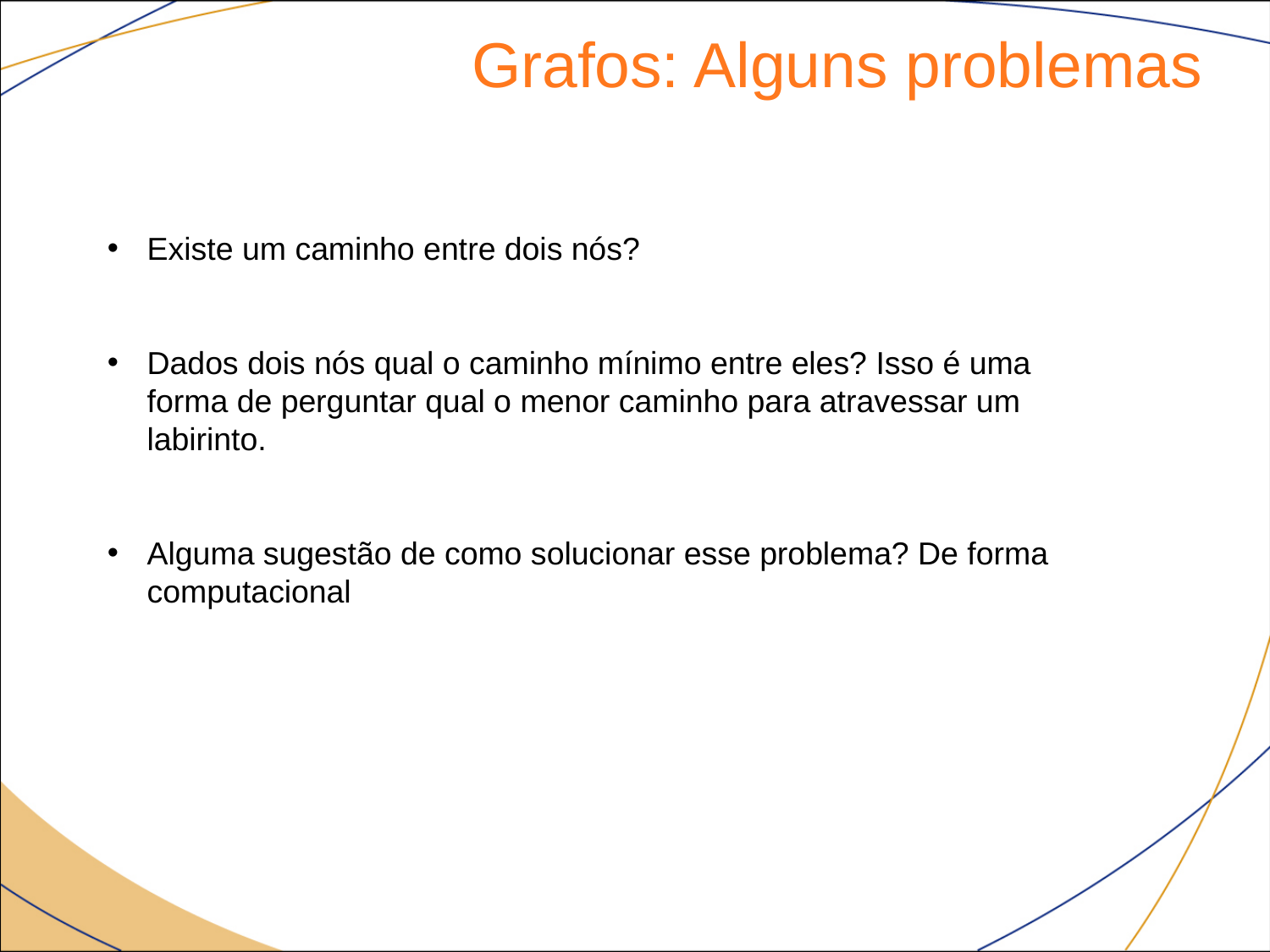

Grafos: Alguns problemas

Existe um caminho entre dois nós?

Dados dois nós qual o caminho mínimo entre eles? Isso é uma forma de perguntar qual o menor caminho para atravessar um labirinto.

Alguma sugestão de como solucionar esse problema? De forma computacional